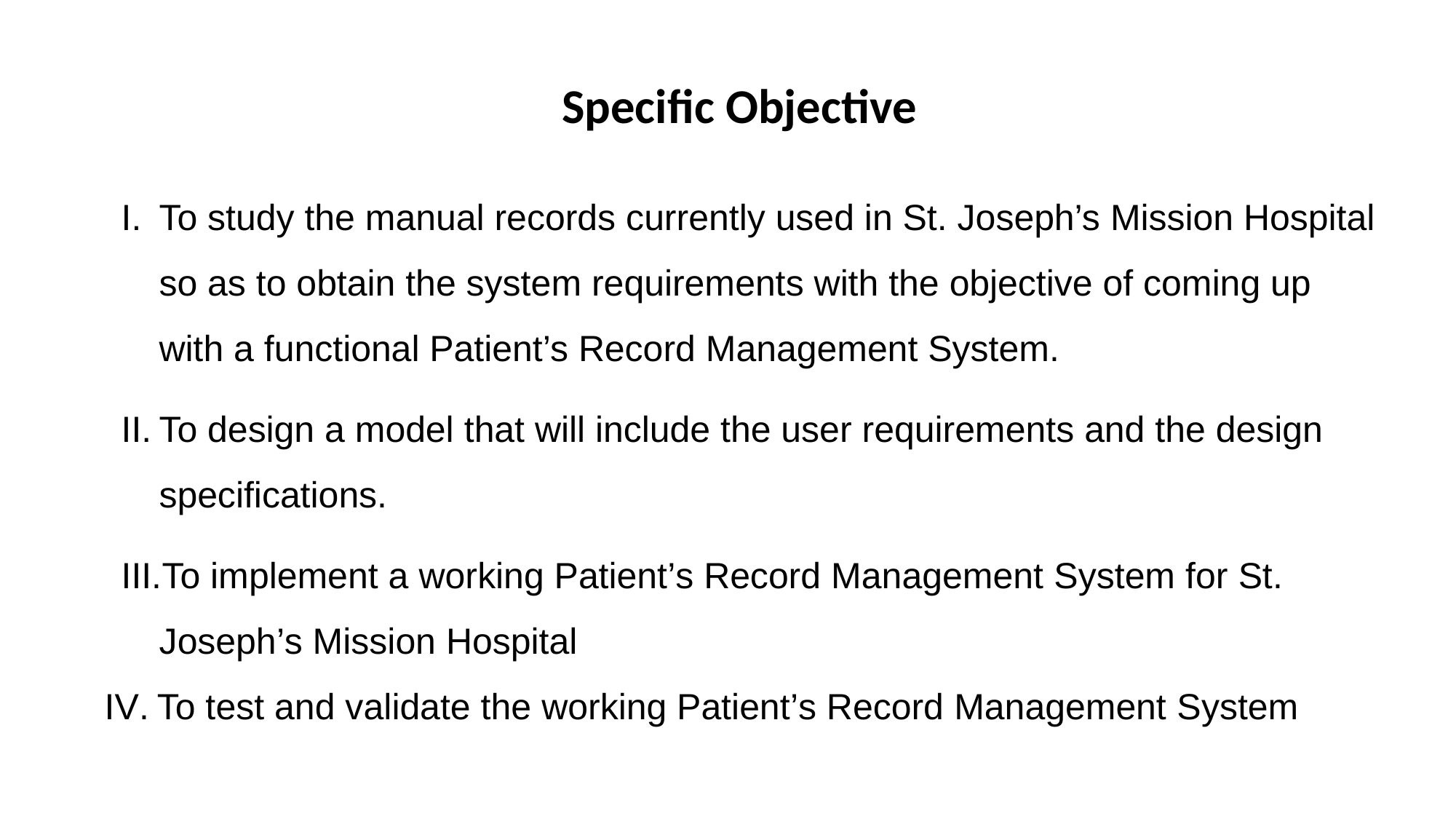

Specific Objective
To study the manual records currently used in St. Joseph’s Mission Hospital so as to obtain the system requirements with the objective of coming up with a functional Patient’s Record Management System.
To design a model that will include the user requirements and the design specifications.
To implement a working Patient’s Record Management System for St. Joseph’s Mission Hospital
IV.	To test and validate the working Patient’s Record Management System